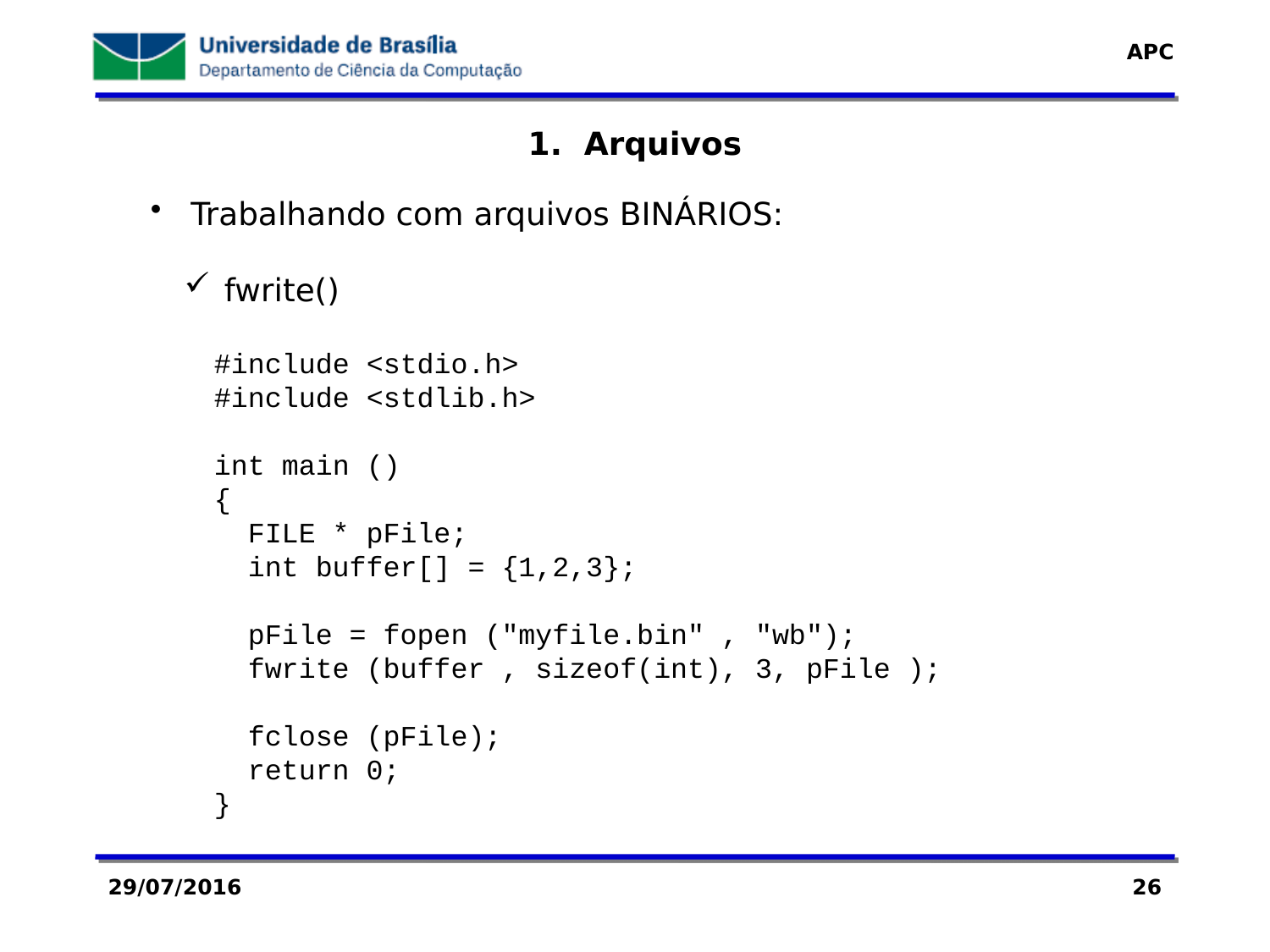

1.  Arquivos
 Trabalhando com arquivos BINÁRIOS:

 fwrite()

#include <stdio.h>
#include <stdlib.h>

int main ()
{
  FILE * pFile;
  int buffer[] = {1,2,3};

  pFile = fopen ("myfile.bin" , "wb");
  fwrite (buffer , sizeof(int), 3, pFile );

  fclose (pFile);
  return 0;
}
29/07/2016
26